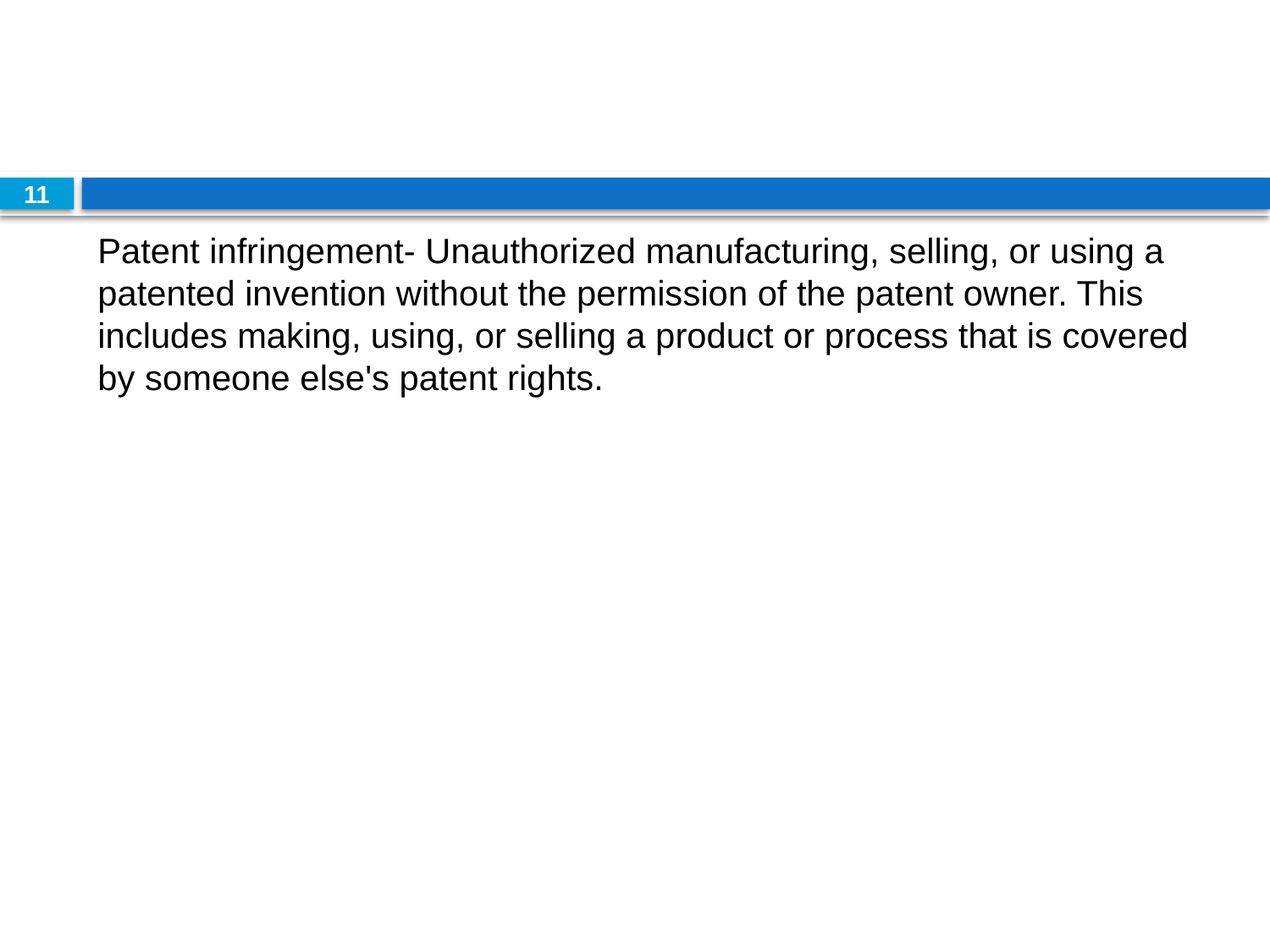

#
11
Patent infringement- Unauthorized manufacturing, selling, or using a patented invention without the permission of the patent owner. This includes making, using, or selling a product or process that is covered by someone else's patent rights.